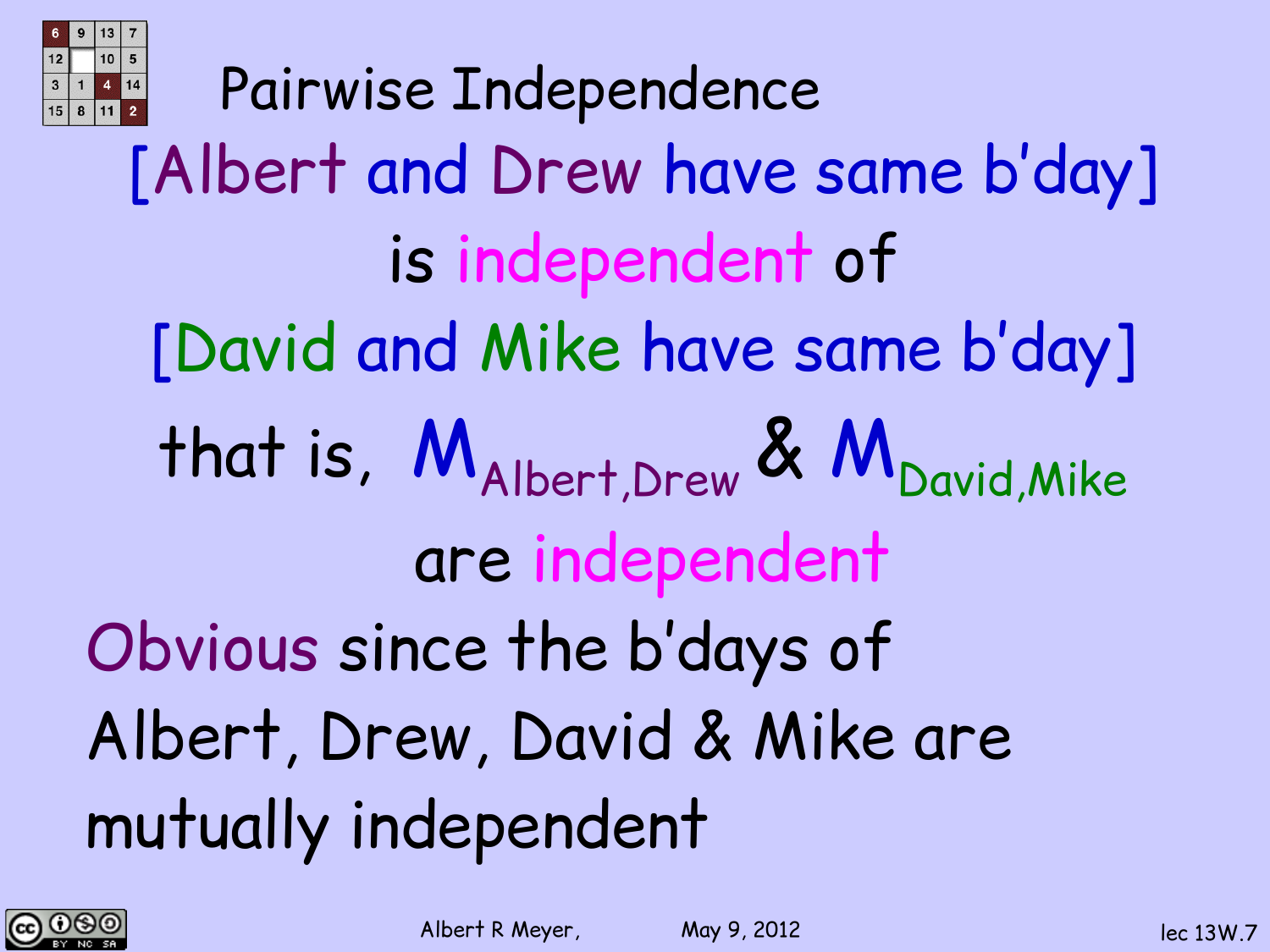

# Pairwise Independence
[Albert and Drew have same b’day]
is independent of
[David and Mike have same b’day]
that is,  MAlbert,Drew & MDavid,Mike
 are independent
Obvious since the b’days of
Albert, Drew, David & Mike are
mutually independent